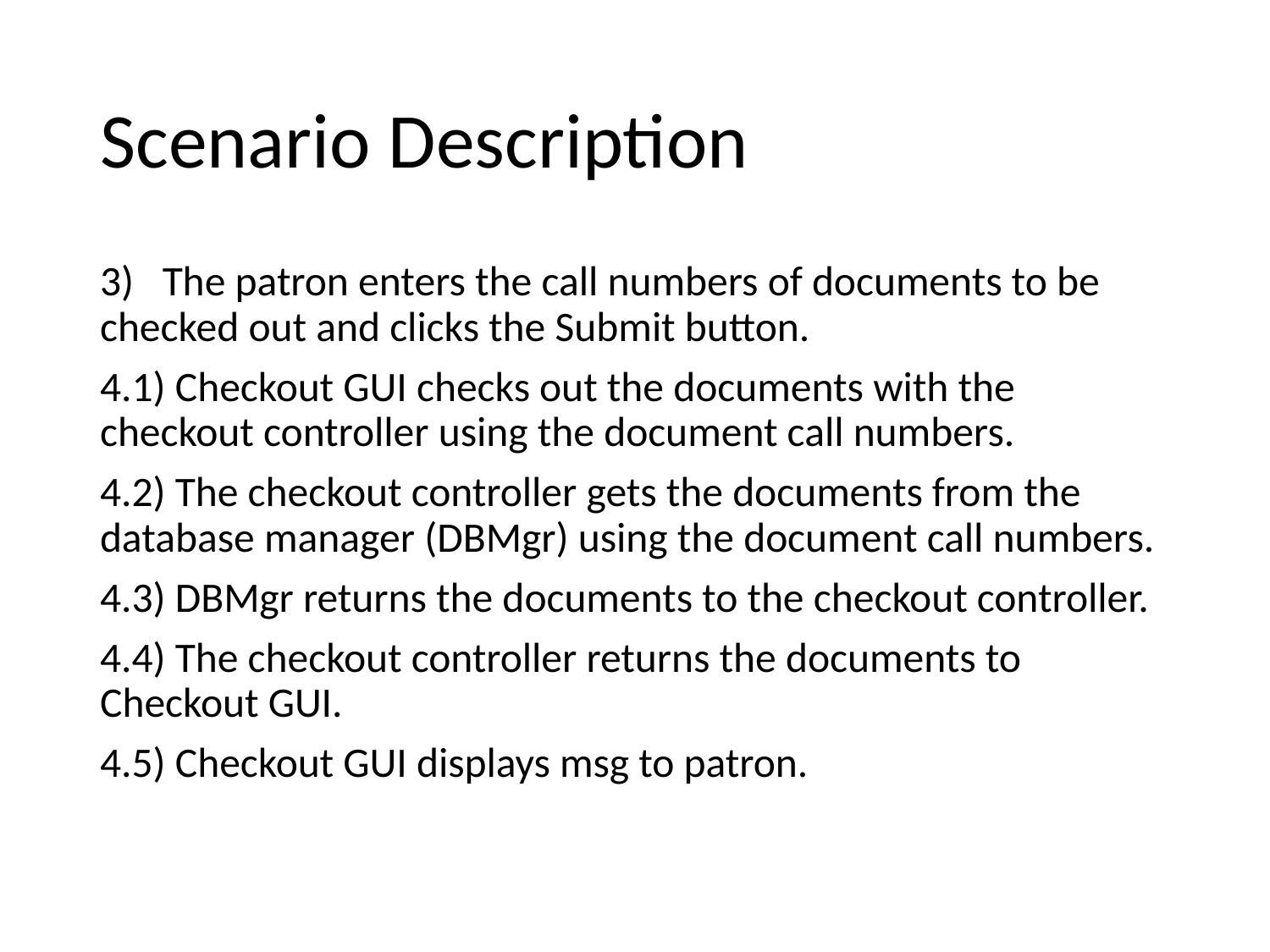

# Scenario Description
3)   The patron enters the call numbers of documents to be checked out and clicks the Submit button.
4.1) Checkout GUI checks out the documents with the checkout controller using the document call numbers.
4.2) The checkout controller gets the documents from the database manager (DBMgr) using the document call numbers.
4.3) DBMgr returns the documents to the checkout controller.
4.4) The checkout controller returns the documents to Checkout GUI.
4.5) Checkout GUI displays msg to patron.